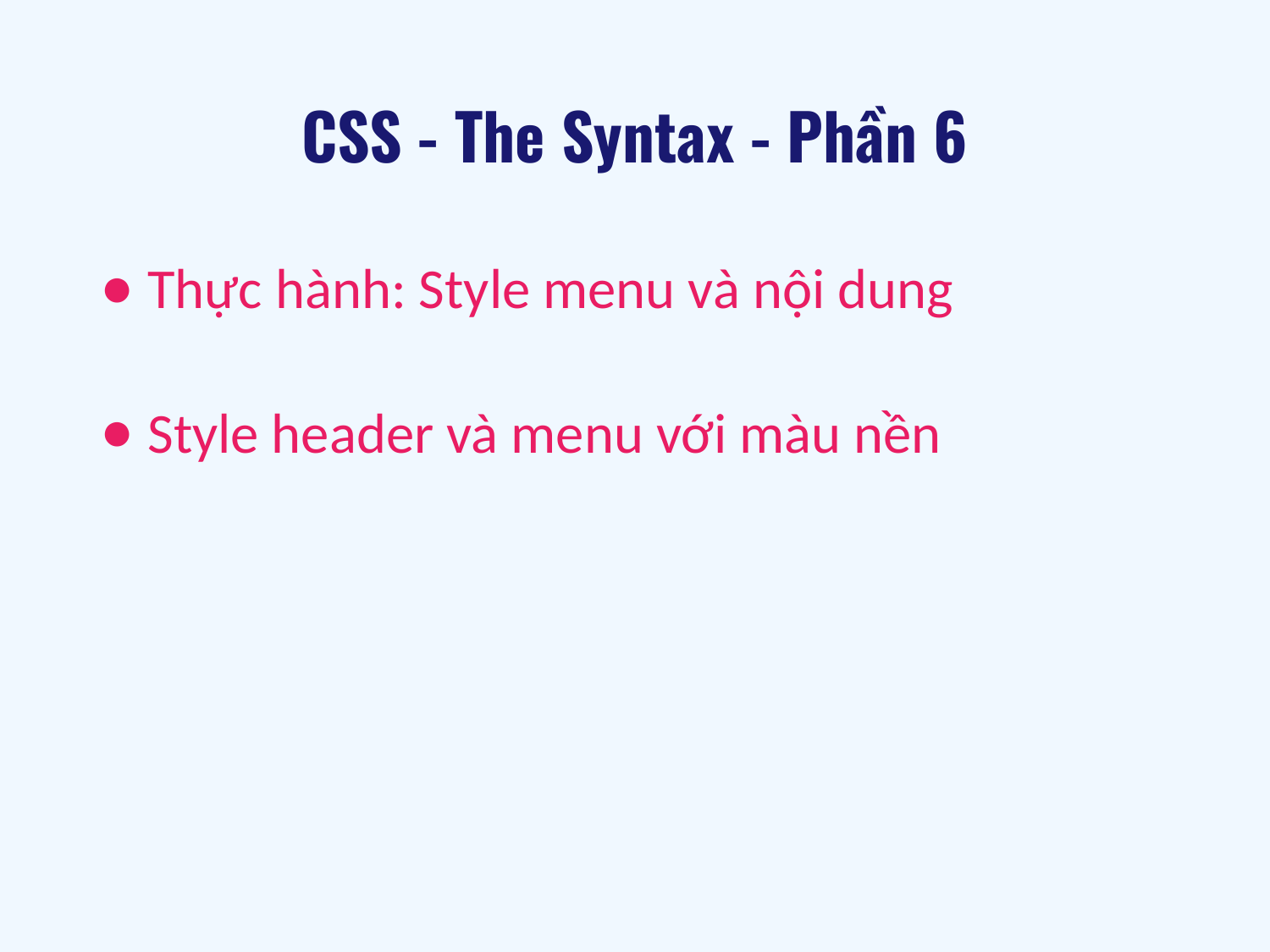

# CSS - The Syntax - Phần 6
Thực hành: Style menu và nội dung

Style header và menu với màu nền